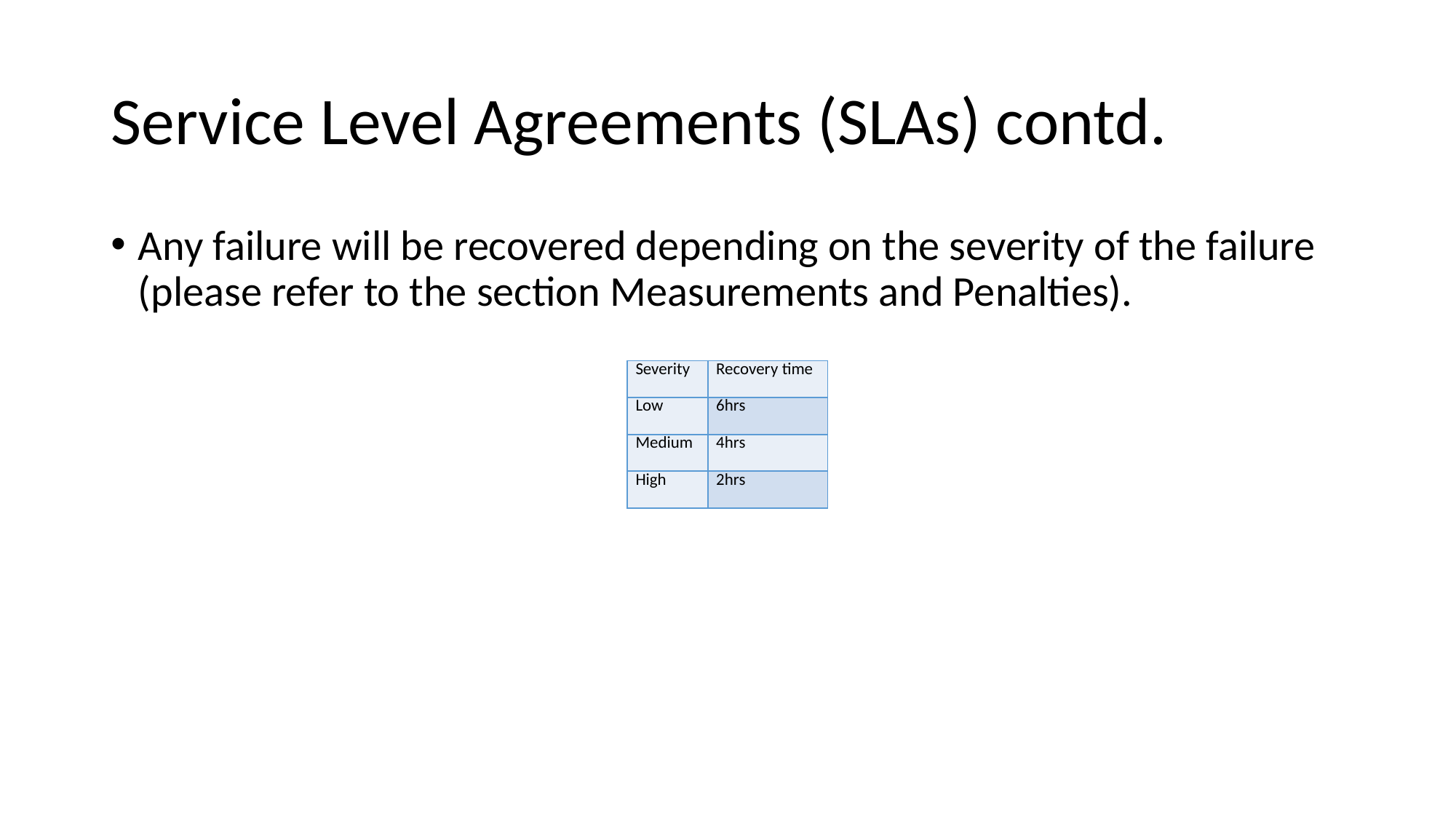

# Service Level Agreements (SLAs) contd.
Any failure will be recovered depending on the severity of the failure (please refer to the section Measurements and Penalties).

| Severity | Recovery time |
| --- | --- |
| Low | 6hrs |
| Medium | 4hrs |
| High | 2hrs |